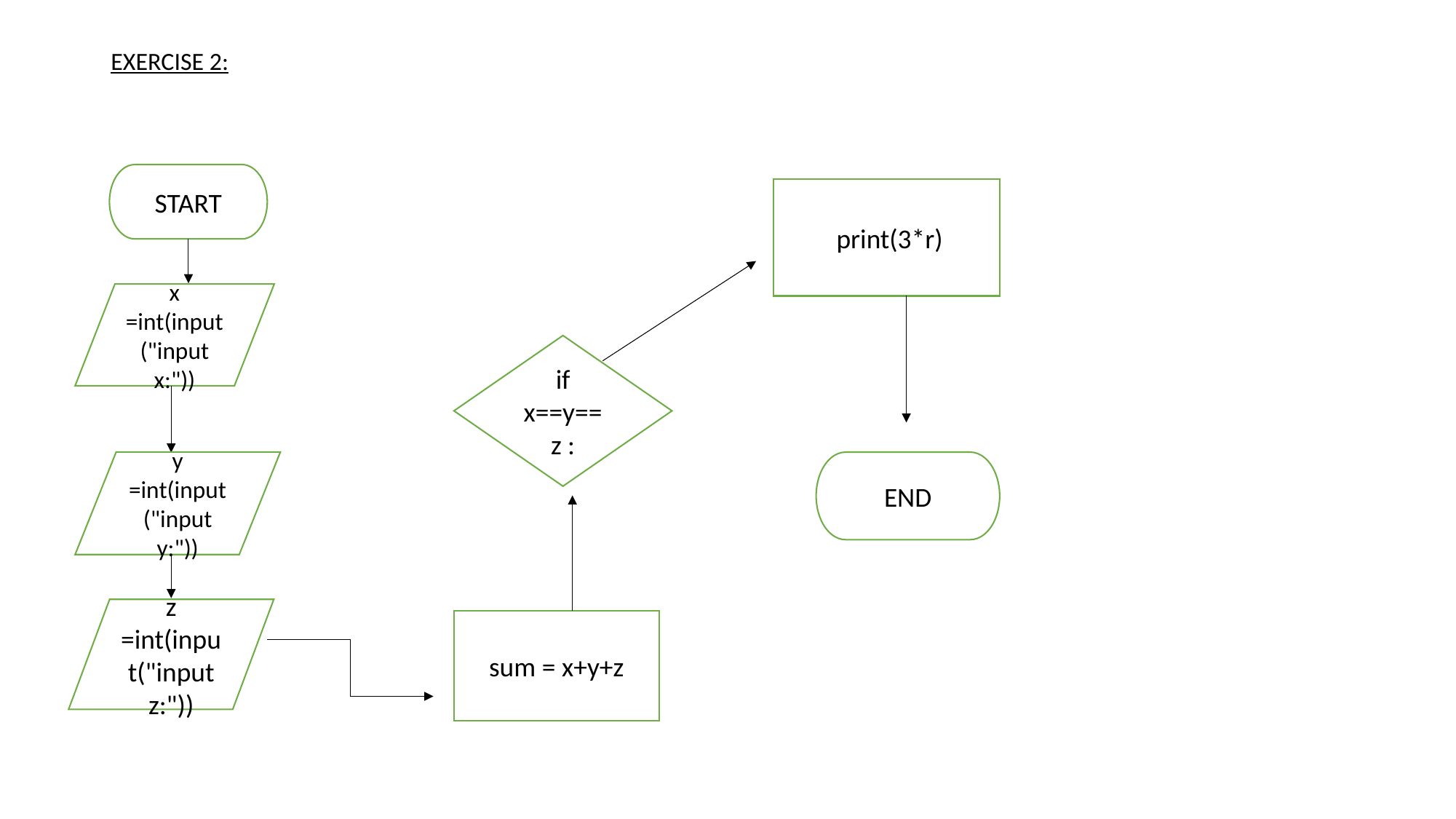

# EXERCISE 2:

START
 print(3*r)
x =int(input("input x:"))
if x==y==z :
y =int(input("input y:"))
END
z =int(input("input z:"))
sum = x+y+z